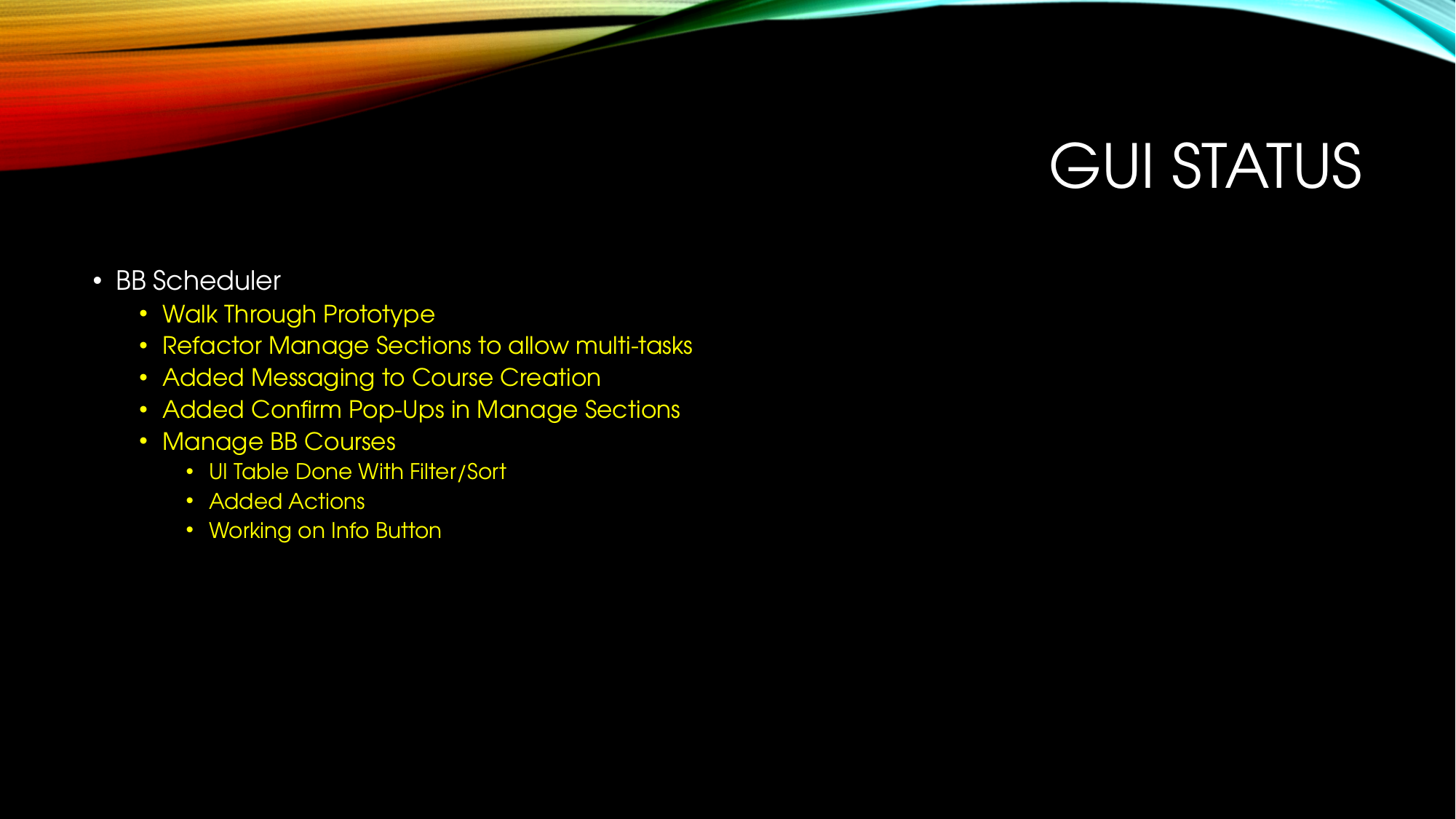

# GUI Status
BB Scheduler
Walk Through Prototype
Refactor Manage Sections to allow multi-tasks
Added Messaging to Course Creation
Added Confirm Pop-Ups in Manage Sections
Manage BB Courses
UI Table Done With Filter/Sort
Added Actions
Working on Info Button